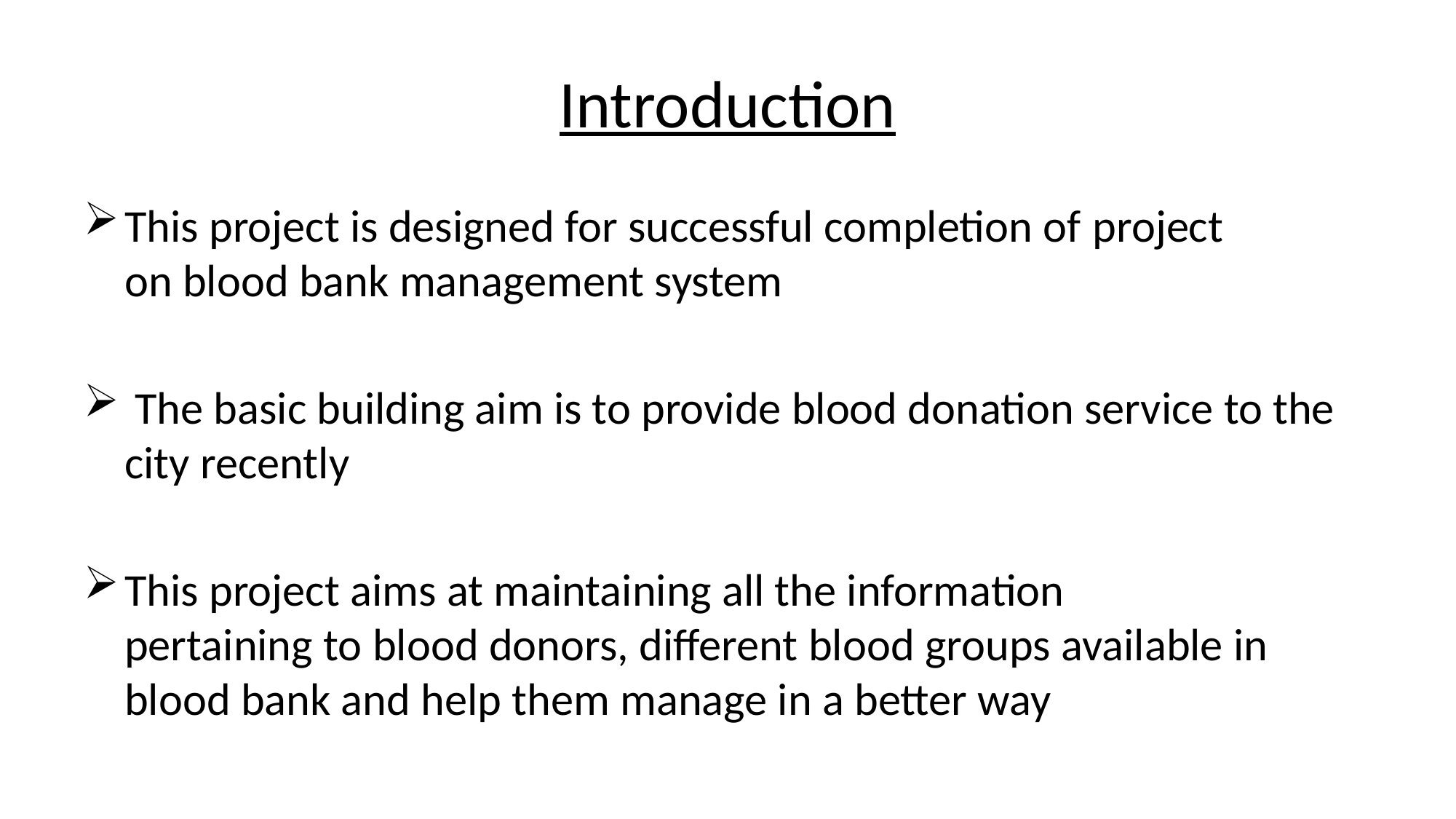

# Introduction
This project is designed for successful completion of project on blood bank management system

 The basic building aim is to provide blood donation service to the city recently

This project aims at maintaining all the information pertaining to blood donors, different blood groups available in blood bank and help them manage in a better way